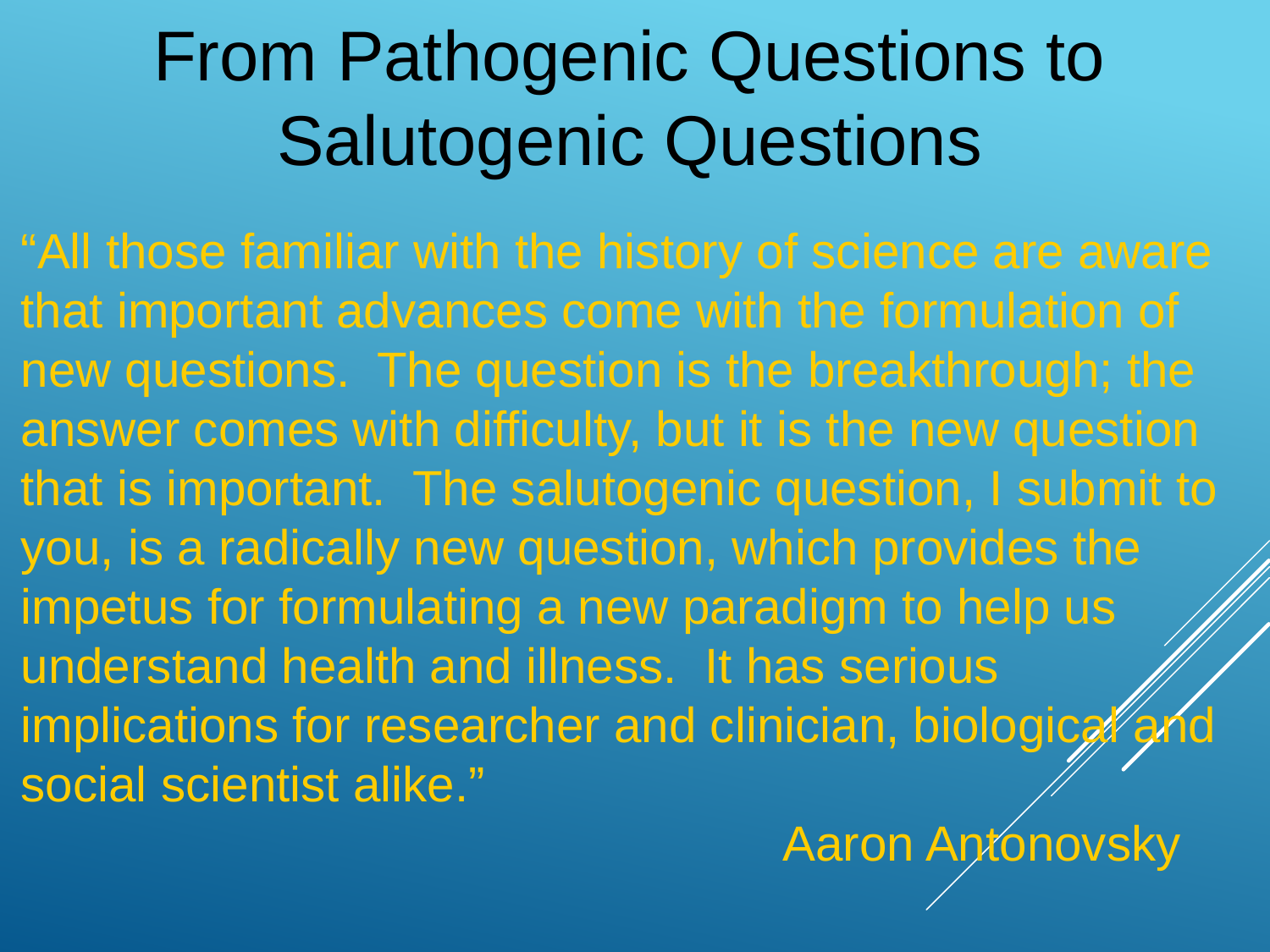

From Pathogenic Questions to Salutogenic Questions
“All those familiar with the history of science are aware that important advances come with the formulation of new questions.  The question is the breakthrough; the answer comes with difficulty, but it is the new question that is important.  The salutogenic question, I submit to you, is a radically new question, which provides the impetus for formulating a new paradigm to help us understand health and illness.  It has serious implications for researcher and clinician, biological and social scientist alike.”
						Aaron Antonovsky